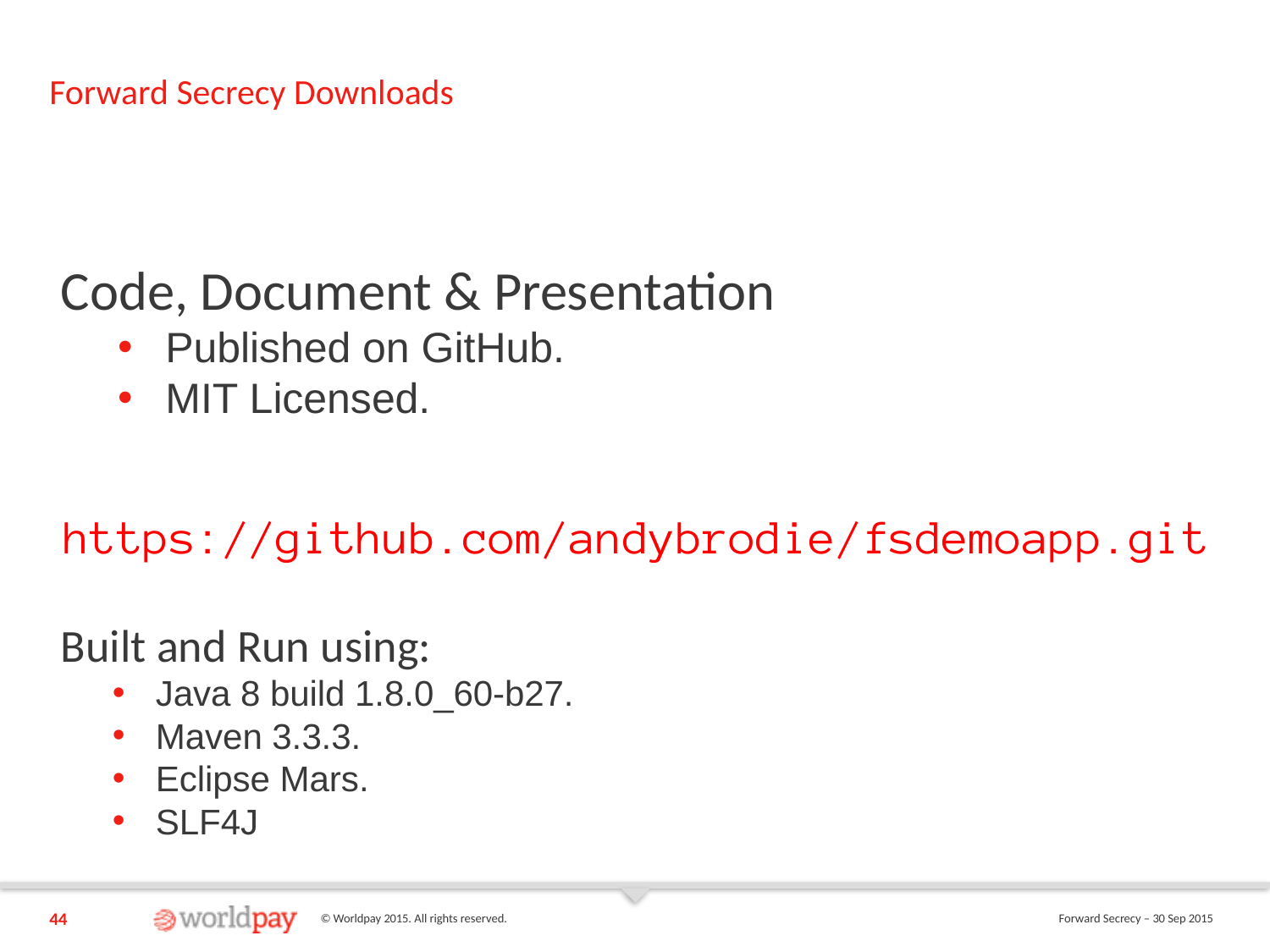

# Forward Secrecy Downloads
Code, Document & Presentation
Published on GitHub.
MIT Licensed.
https://github.com/andybrodie/fsdemoapp.git
Built and Run using:
Java 8 build 1.8.0_60-b27.
Maven 3.3.3.
Eclipse Mars.
SLF4J
44